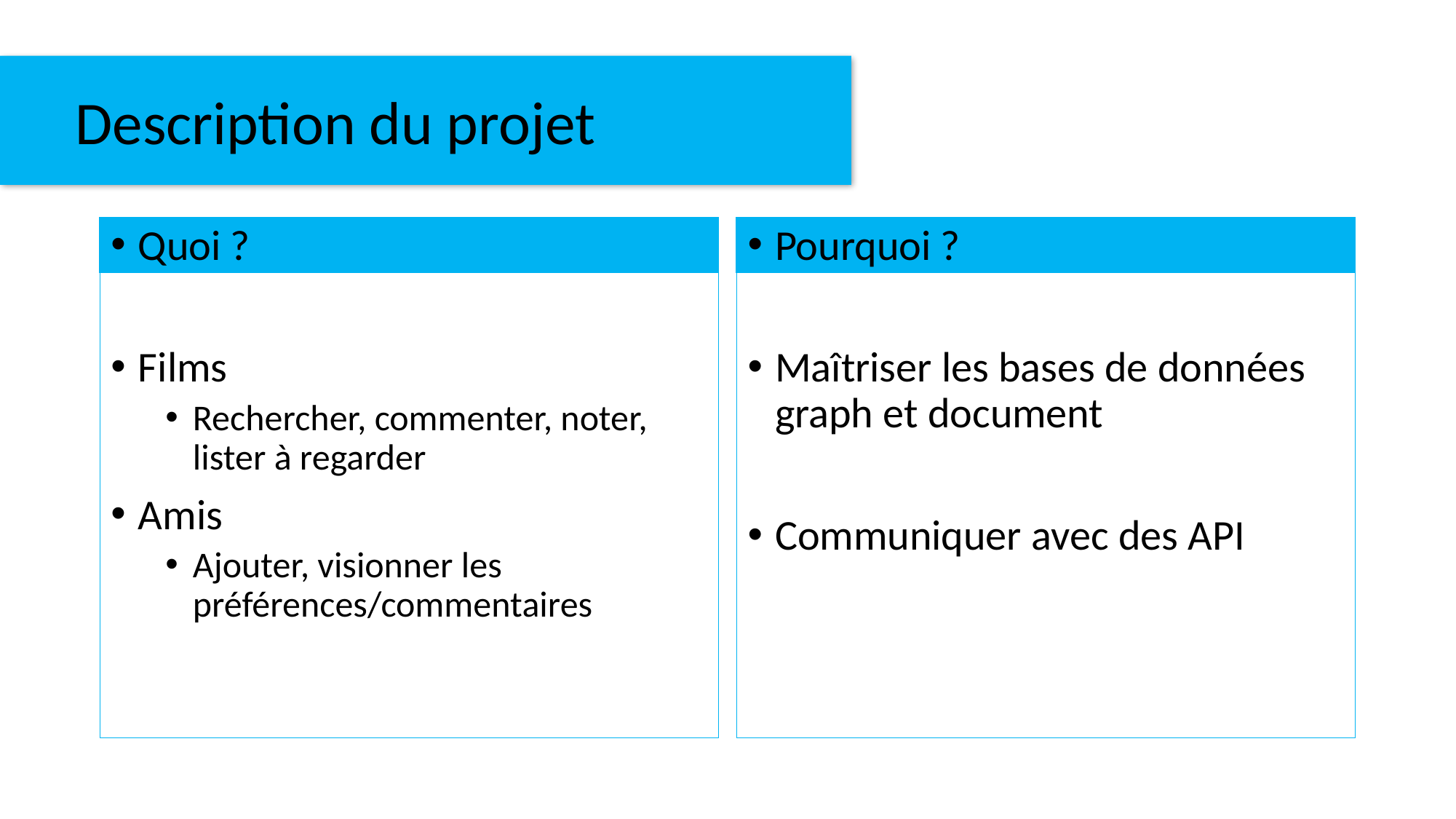

Description du projet

Quoi ?

Films
Rechercher, commenter, noter, lister à regarder
Amis
Ajouter, visionner les préférences/commentaires

Pourquoi ?

Maîtriser les bases de données graph et document

Communiquer avec des API